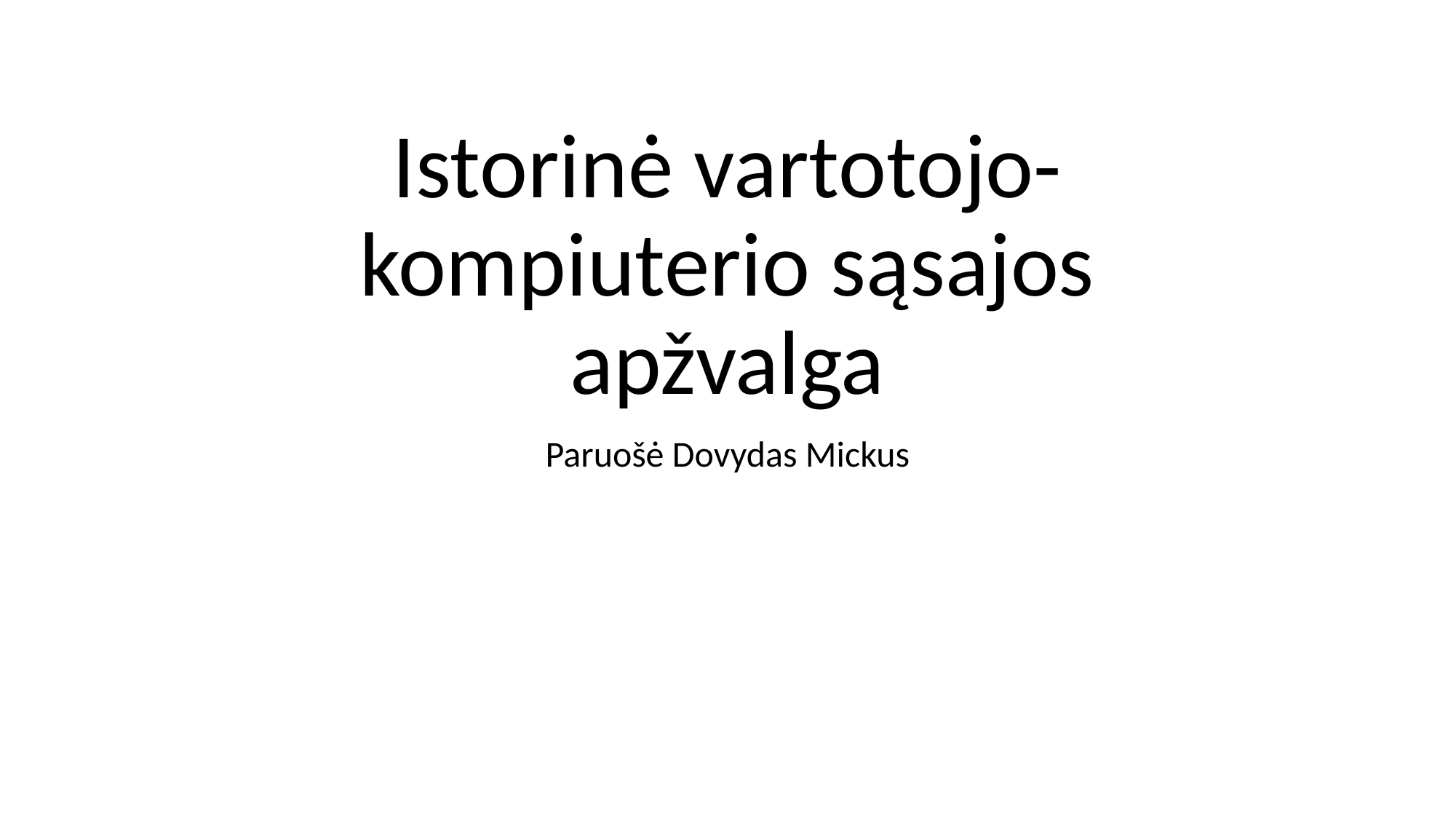

# Istorinė vartotojo-kompiuterio sąsajos apžvalga
Paruošė Dovydas Mickus